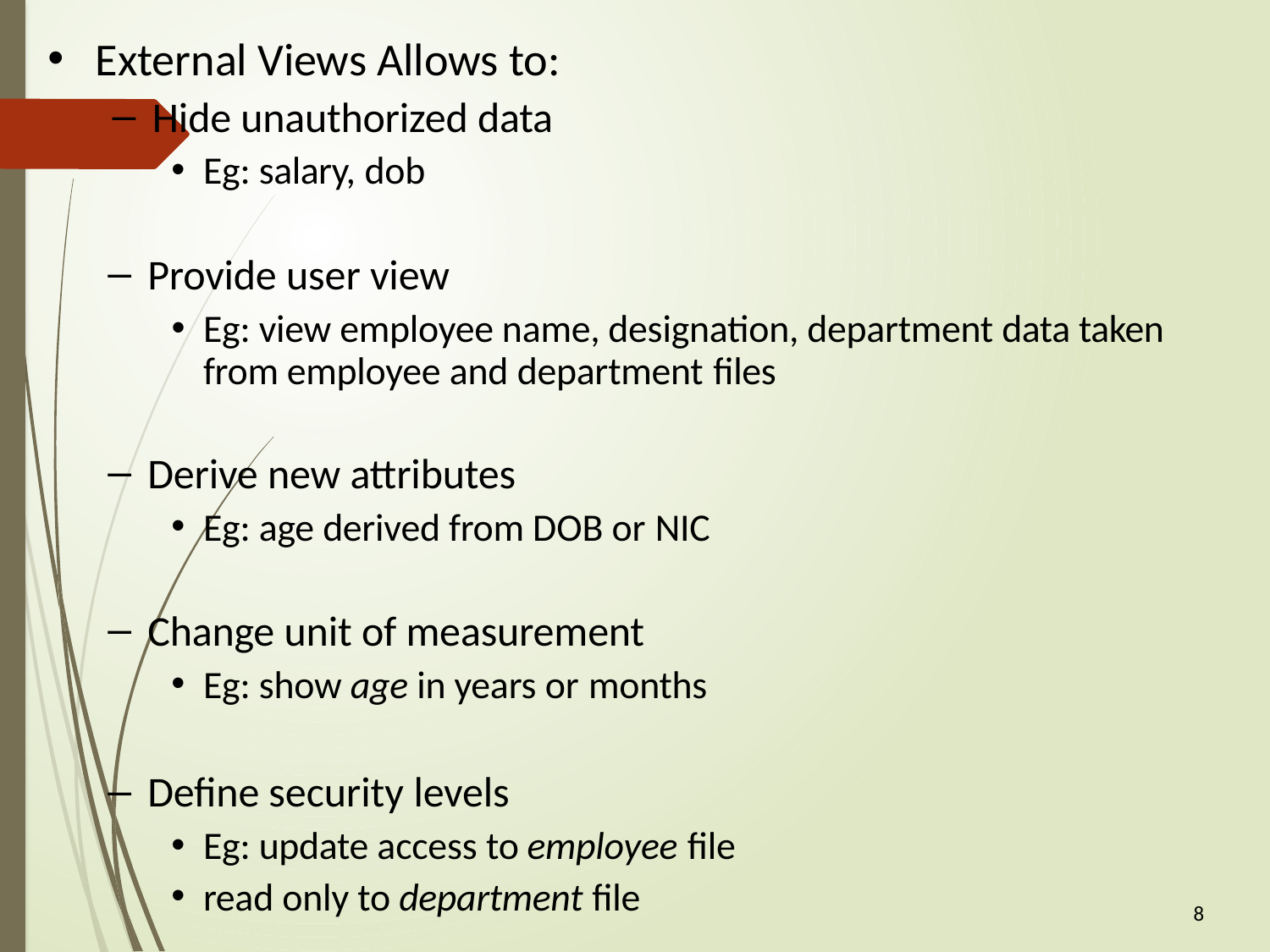

External Views Allows to:
Hide unauthorized data
Eg: salary, dob

Provide user view
Eg: view employee name, designation, department data taken  from employee and department files

Derive new attributes
Eg: age derived from DOB or NIC

Change unit of measurement
Eg: show age in years or months
Define security levels
Eg: update access to employee file
read only to department file
8